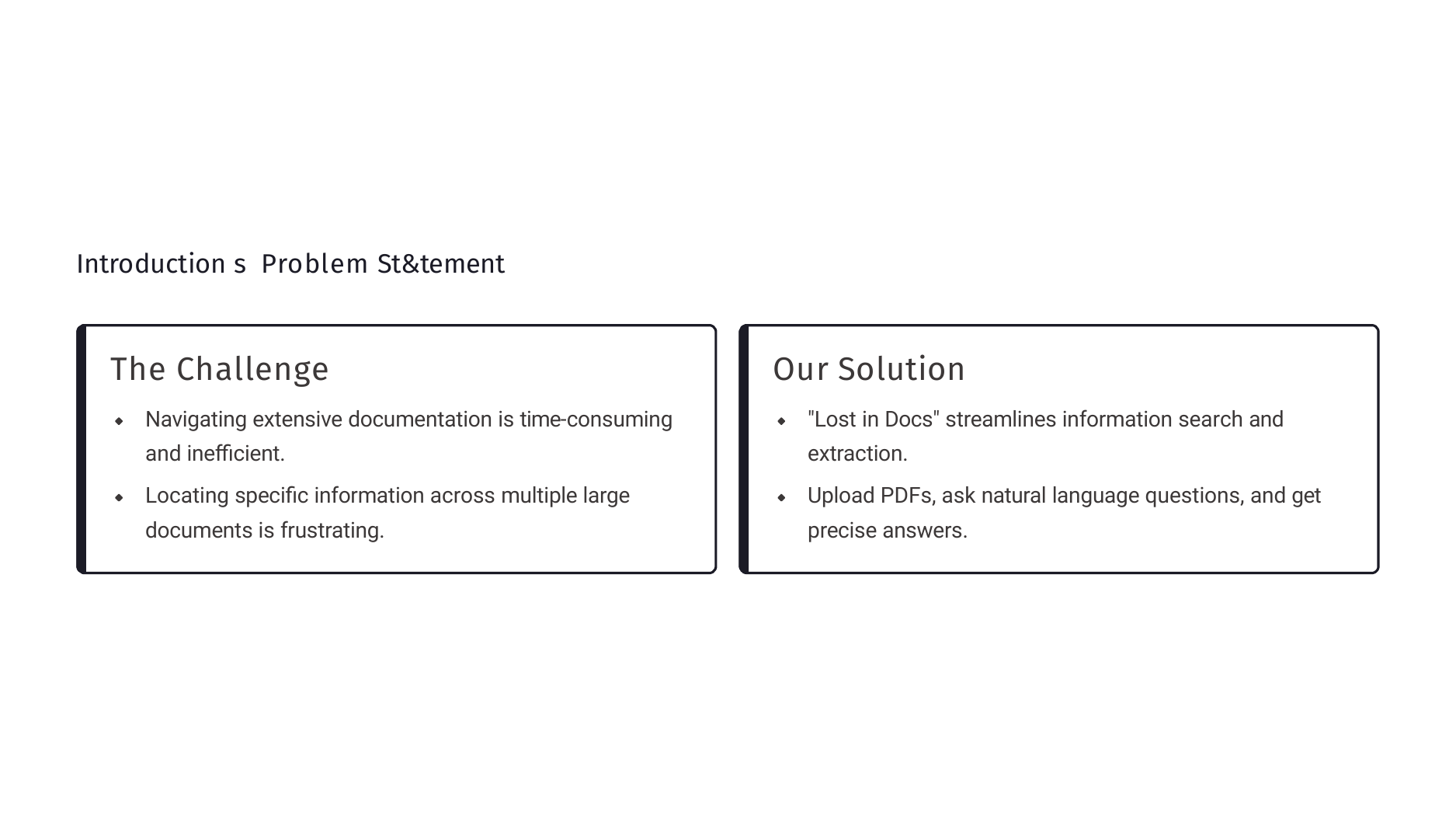

# Introduction s Problem St&tement

The Challenge
Navigating extensive documentation is time-consuming and inefficient.
Locating specific information across multiple large documents is frustrating.
Our Solution
"Lost in Docs" streamlines information search and extraction.
Upload PDFs, ask natural language questions, and get precise answers.